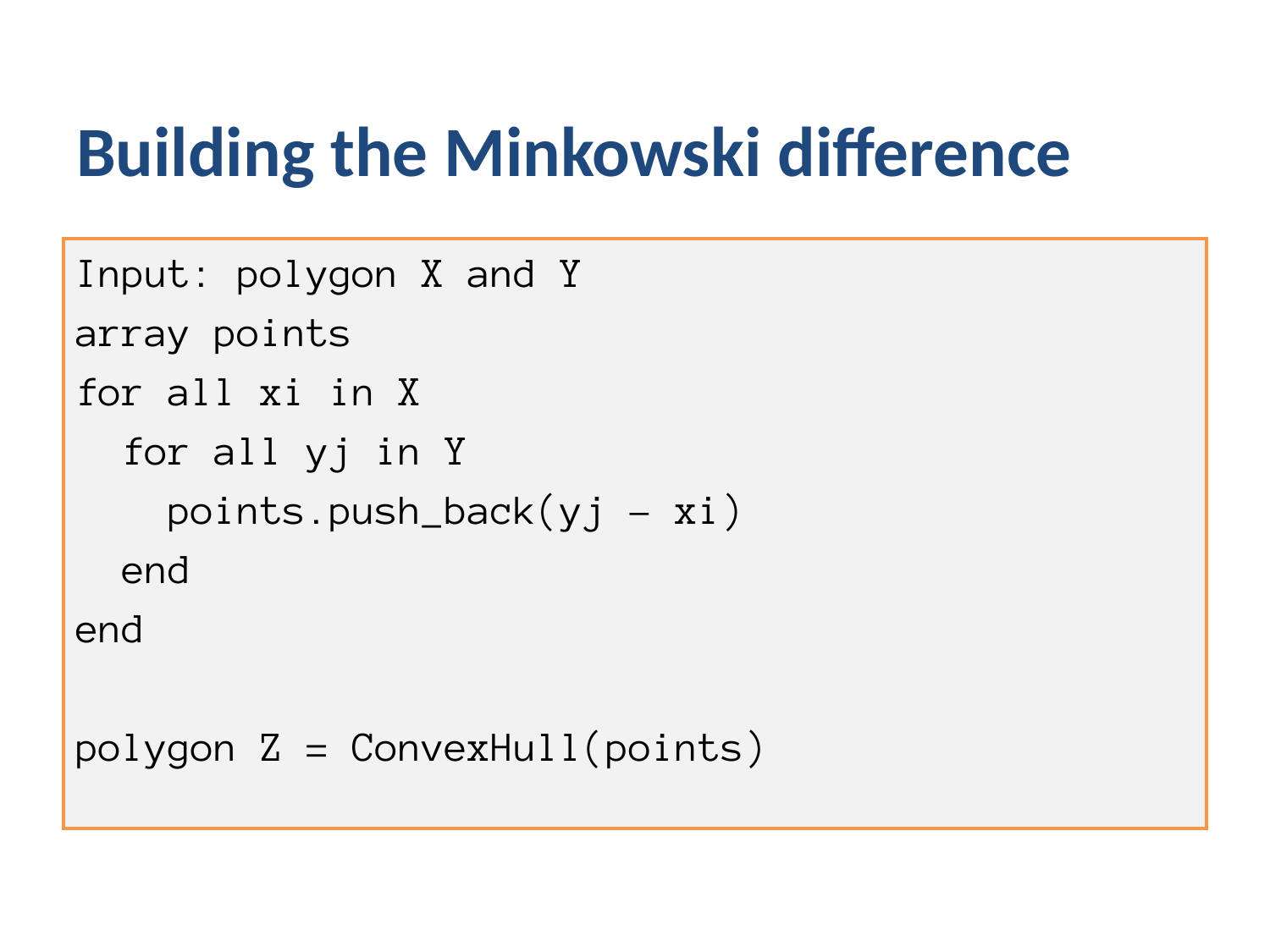

# Building the Minkowski difference
Input: polygon X and Y
array points
for all xi in X
  for all yj in Y
    points.push_back(yj – xi)
  end
end

polygon Z = ConvexHull(points)